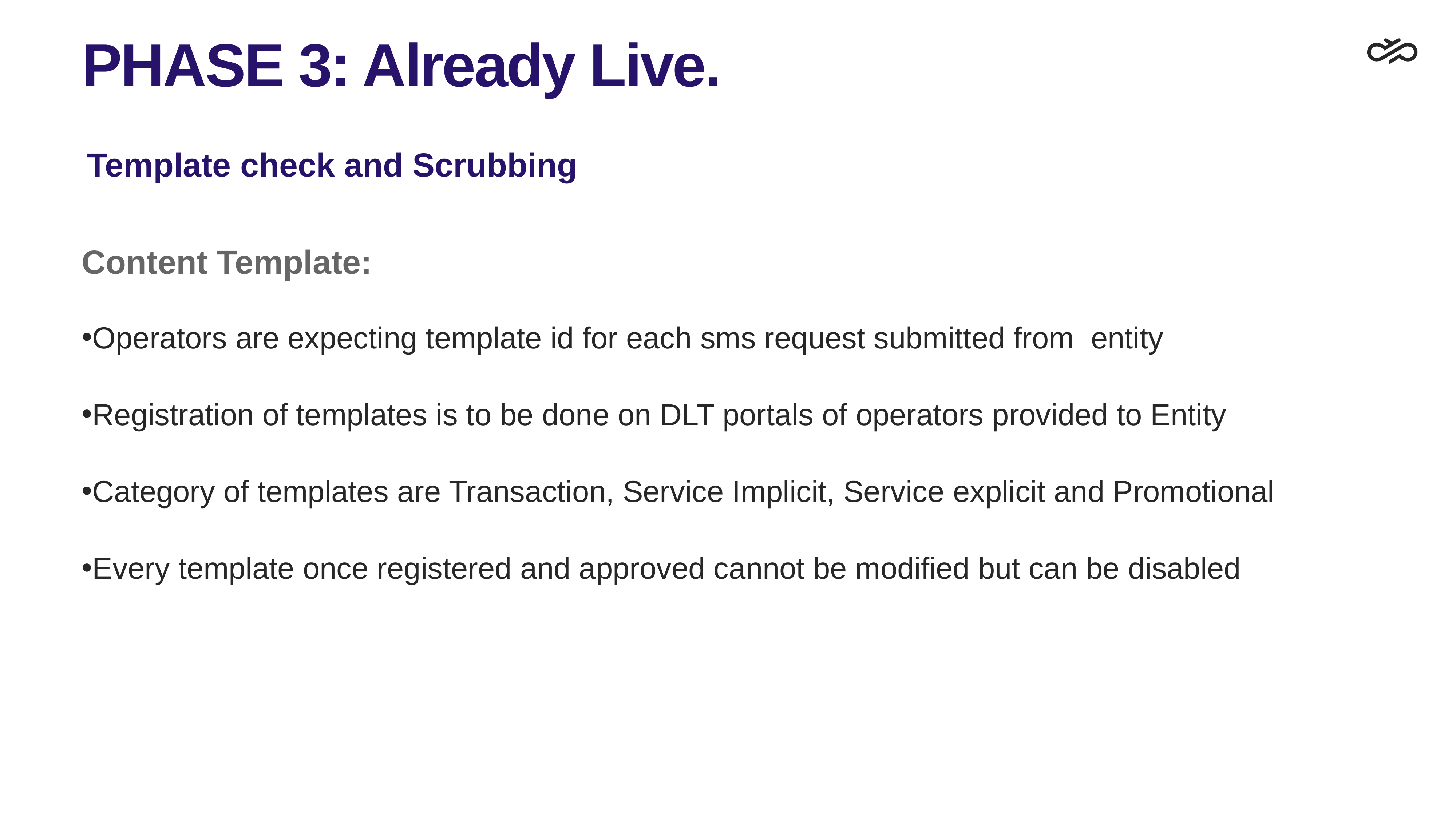

# PHASE 3: Already Live.
Template check and Scrubbing
Content Template:

Operators are expecting template id for each sms request submitted from  entity

Registration of templates is to be done on DLT portals of operators provided to Entity

Category of templates are Transaction, Service Implicit, Service explicit and Promotional

Every template once registered and approved cannot be modified but can be disabled